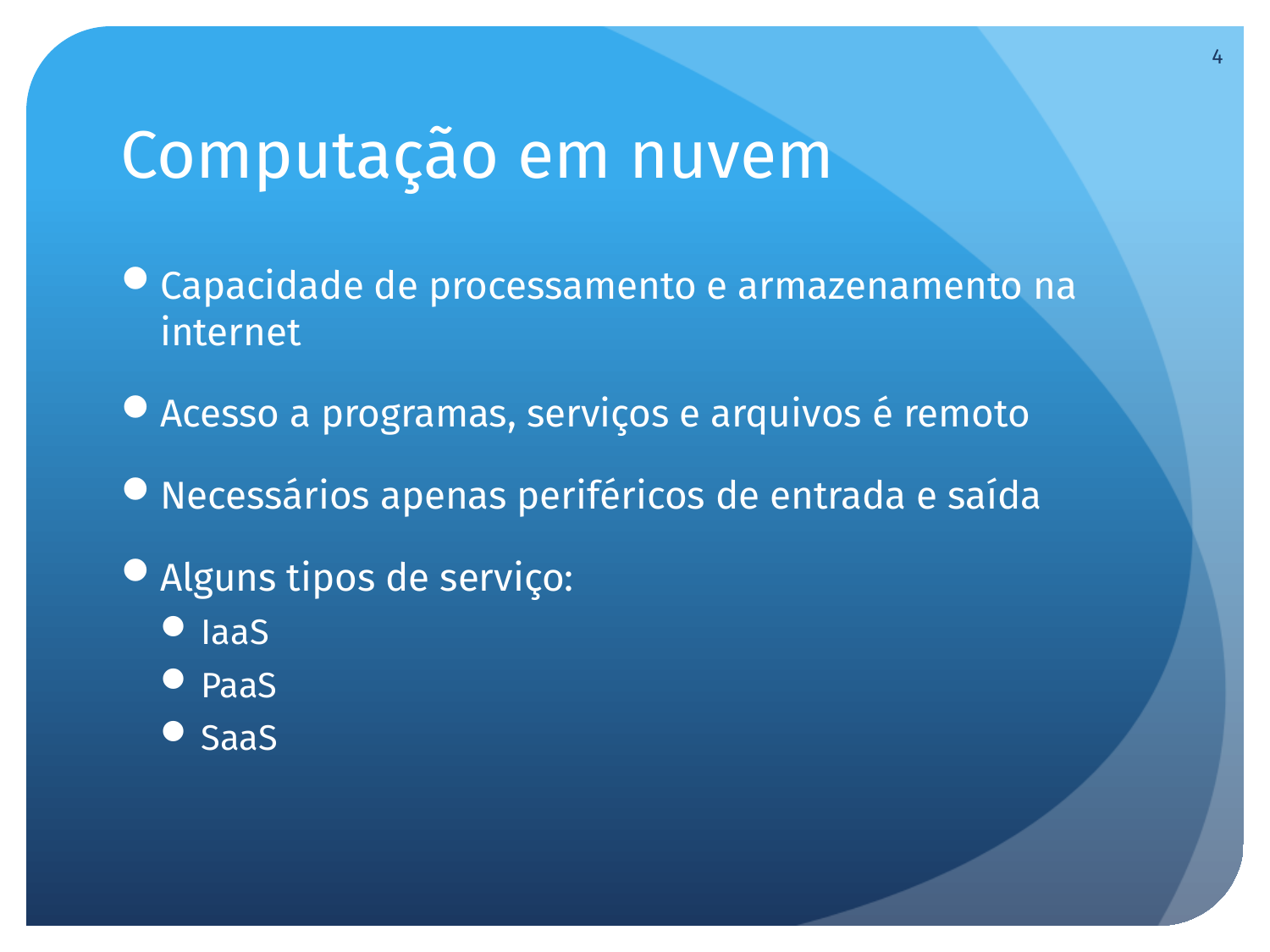

4
# Computação em nuvem
Capacidade de processamento e armazenamento na internet
Acesso a programas, serviços e arquivos é remoto
Necessários apenas periféricos de entrada e saída
Alguns tipos de serviço:
IaaS
PaaS
SaaS